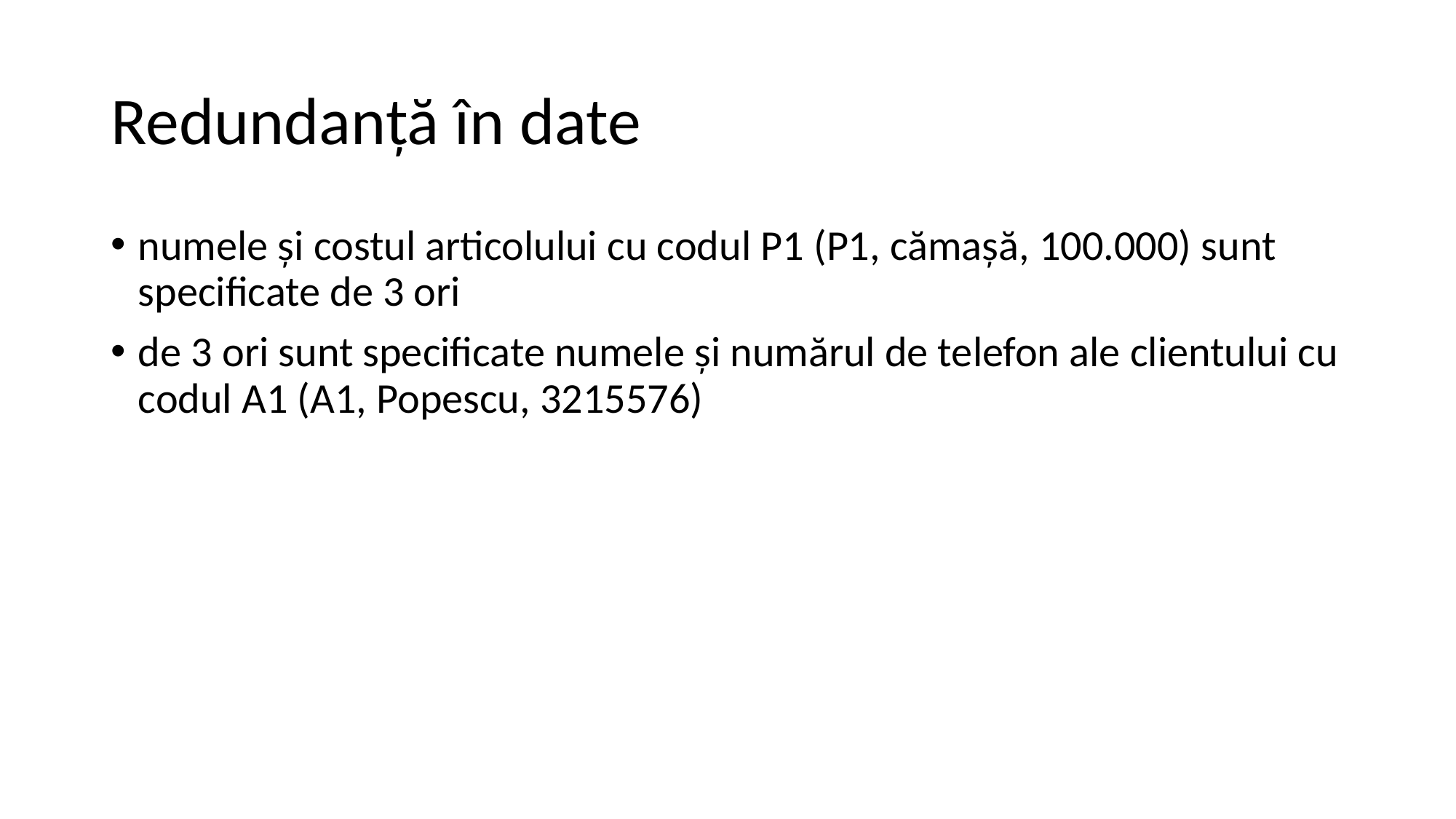

# Redundanţă în date
numele şi costul articolului cu codul P1 (P1, cămaşă, 100.000) sunt specificate de 3 ori
de 3 ori sunt specificate numele şi numărul de telefon ale clientului cu codul A1 (A1, Popescu, 3215576)